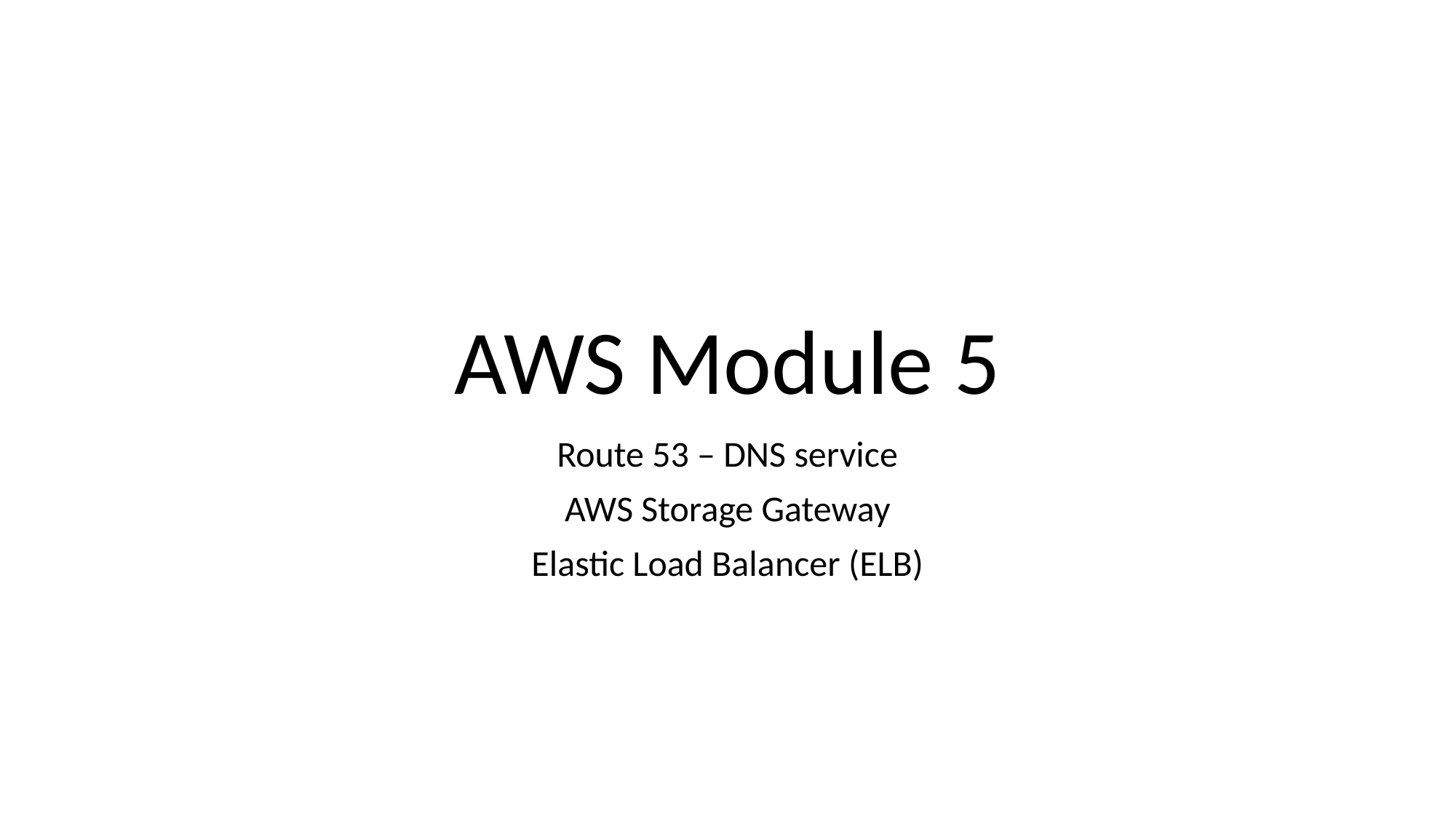

# AWS Module 5
Route 53 – DNS service
AWS Storage Gateway
Elastic Load Balancer (ELB)